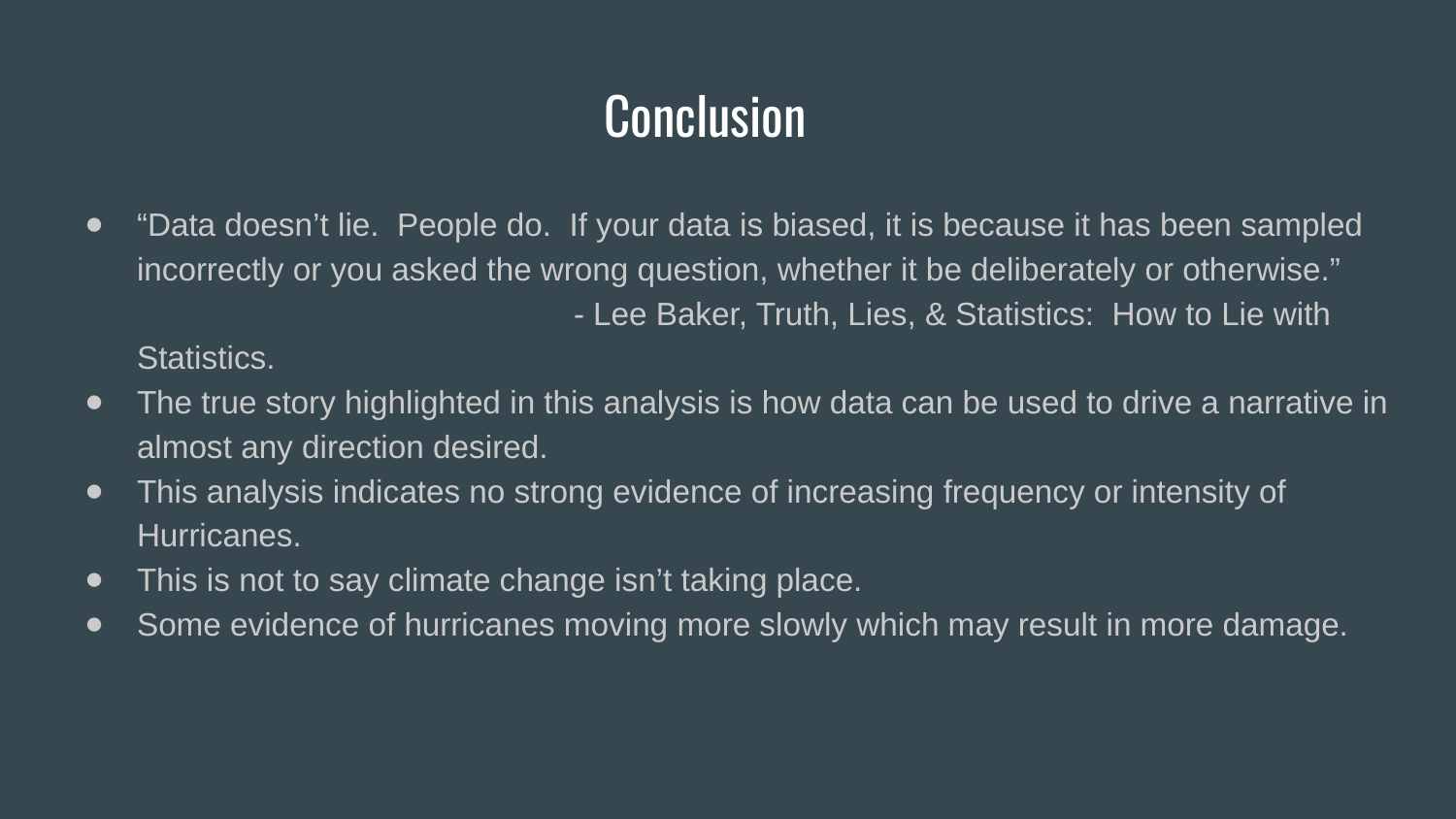

# Conclusion
“Data doesn’t lie.  People do.  If your data is biased, it is because it has been sampled incorrectly or you asked the wrong question, whether it be deliberately or otherwise.” 			- Lee Baker, Truth, Lies, & Statistics:  How to Lie with Statistics.
The true story highlighted in this analysis is how data can be used to drive a narrative in almost any direction desired.
This analysis indicates no strong evidence of increasing frequency or intensity of Hurricanes.
This is not to say climate change isn’t taking place.
Some evidence of hurricanes moving more slowly which may result in more damage.